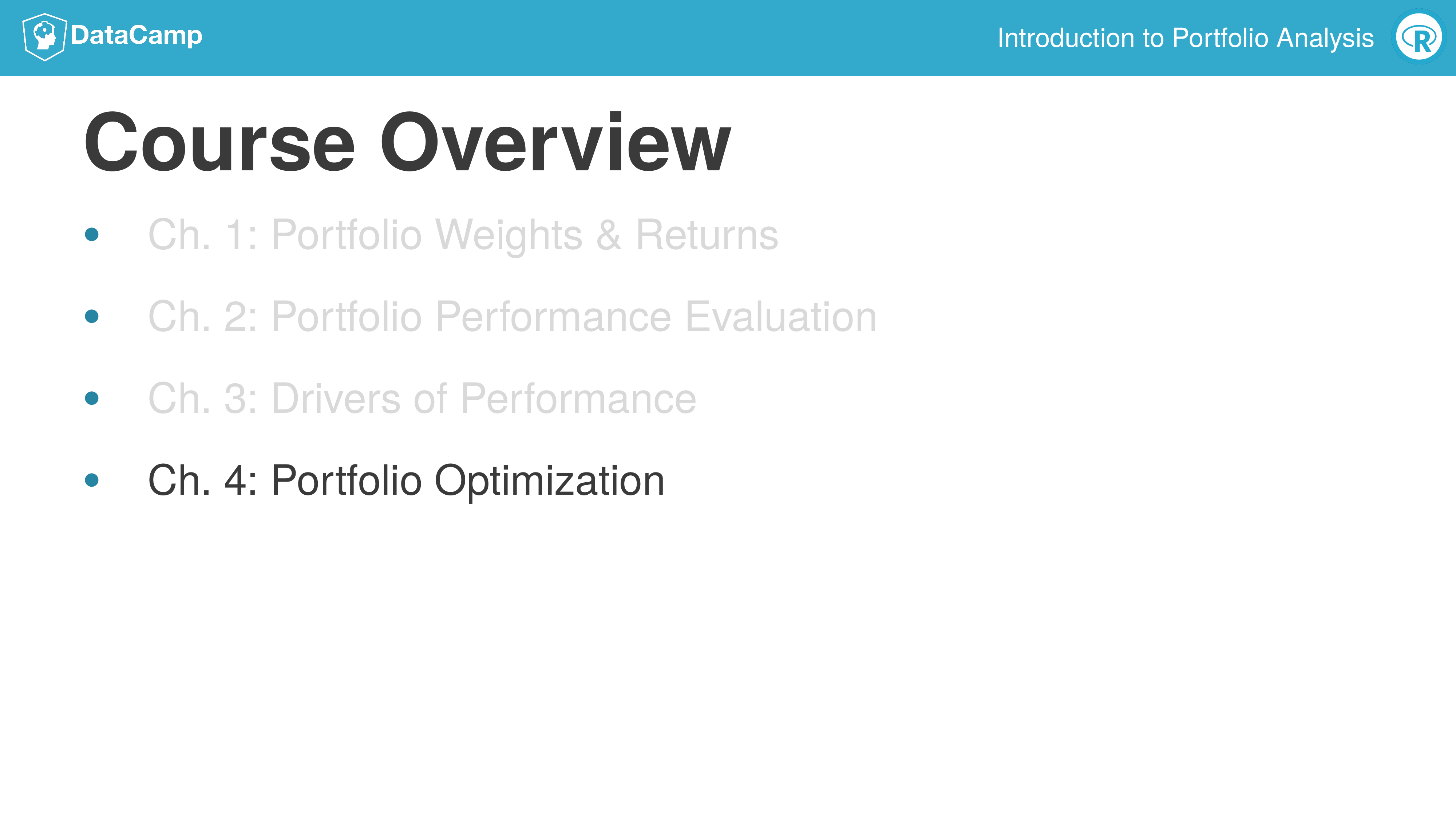

# Course Overview
Ch. 1: Portfolio Weights & Returns
Ch. 2: Portfolio Performance Evaluation
Ch. 3: Drivers of Performance
Ch. 4: Portfolio Optimization